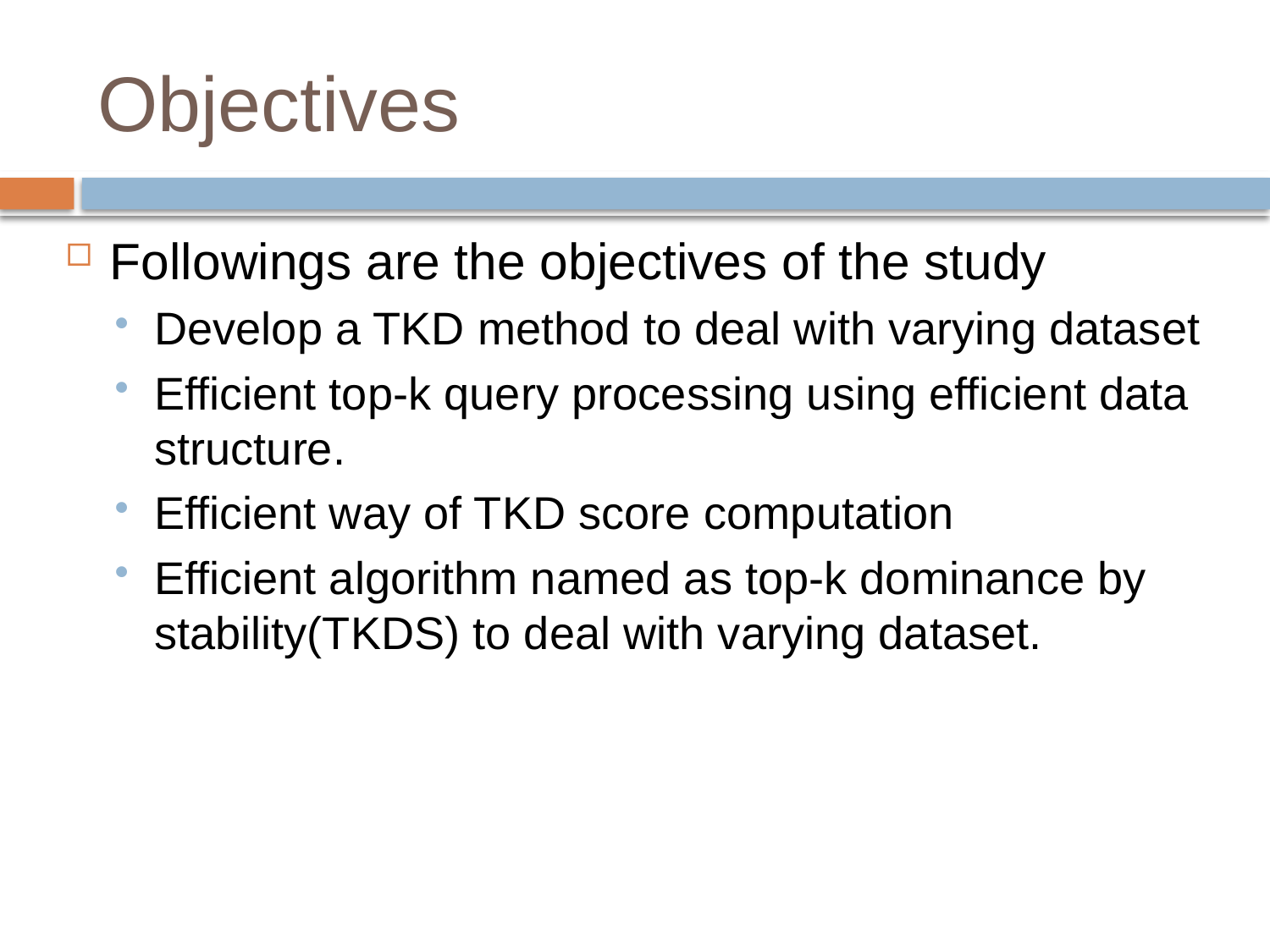

# Objectives
Followings are the objectives of the study
Develop a TKD method to deal with varying dataset
Efficient top-k query processing using efficient data structure.
Efficient way of TKD score computation
Efficient algorithm named as top-k dominance by stability(TKDS) to deal with varying dataset.